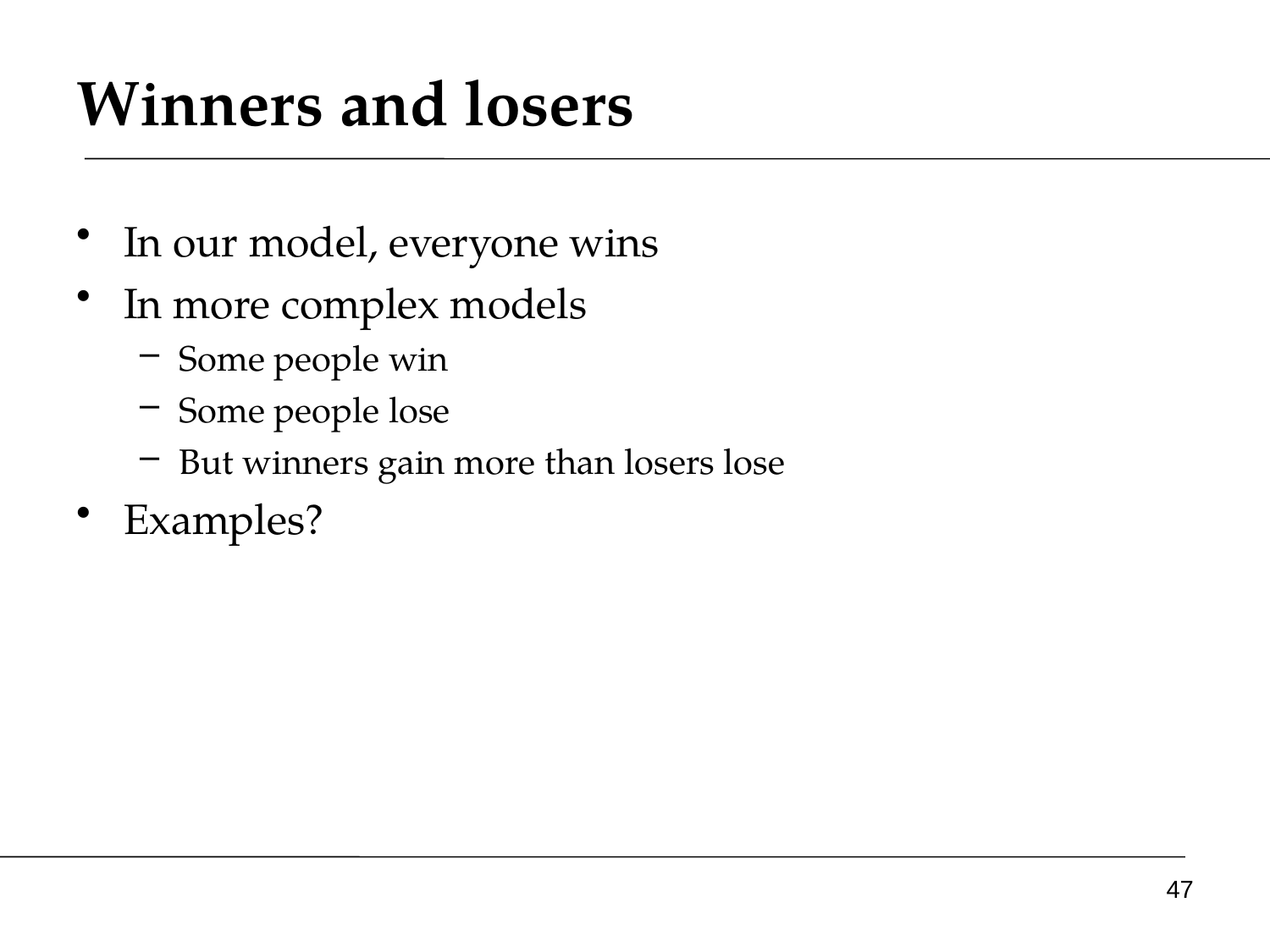

# Winners and losers
In our model, everyone wins
In more complex models
Some people win
Some people lose
But winners gain more than losers lose
Examples?

47